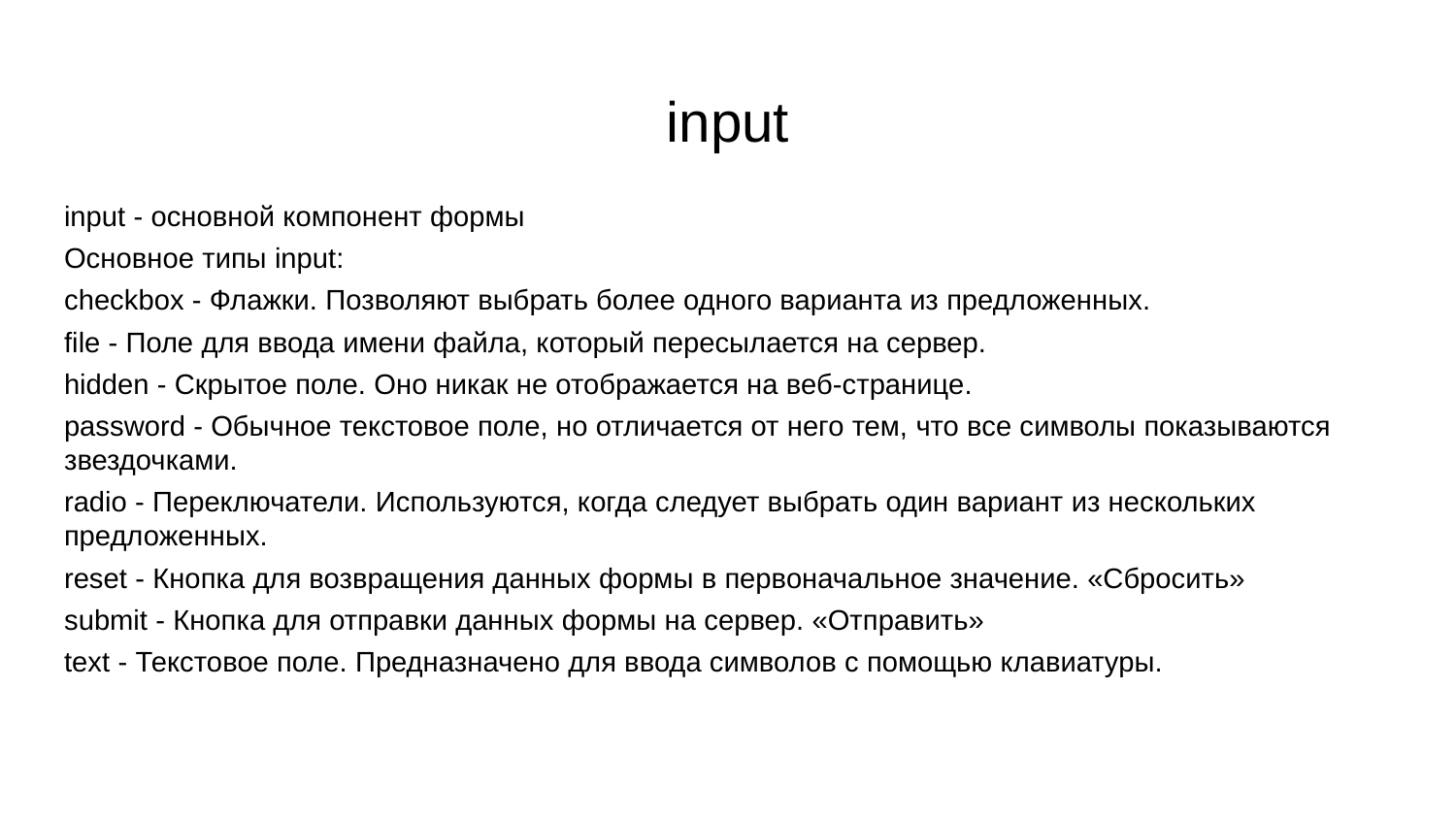

# input
input - основной компонент формы
Основное типы input:
checkbox - Флажки. Позволяют выбрать более одного варианта из предложенных.
file - Поле для ввода имени файла, который пересылается на сервер.
hidden - Скрытое поле. Оно никак не отображается на веб-странице.
password - Обычное текстовое поле, но отличается от него тем, что все символы показываются звездочками.
radio - Переключатели. Используются, когда следует выбрать один вариант из нескольких предложенных.
reset - Кнопка для возвращения данных формы в первоначальное значение. «Сбросить»
submit - Кнопка для отправки данных формы на сервер. «Отправить»
text - Текстовое поле. Предназначено для ввода символов с помощью клавиатуры.